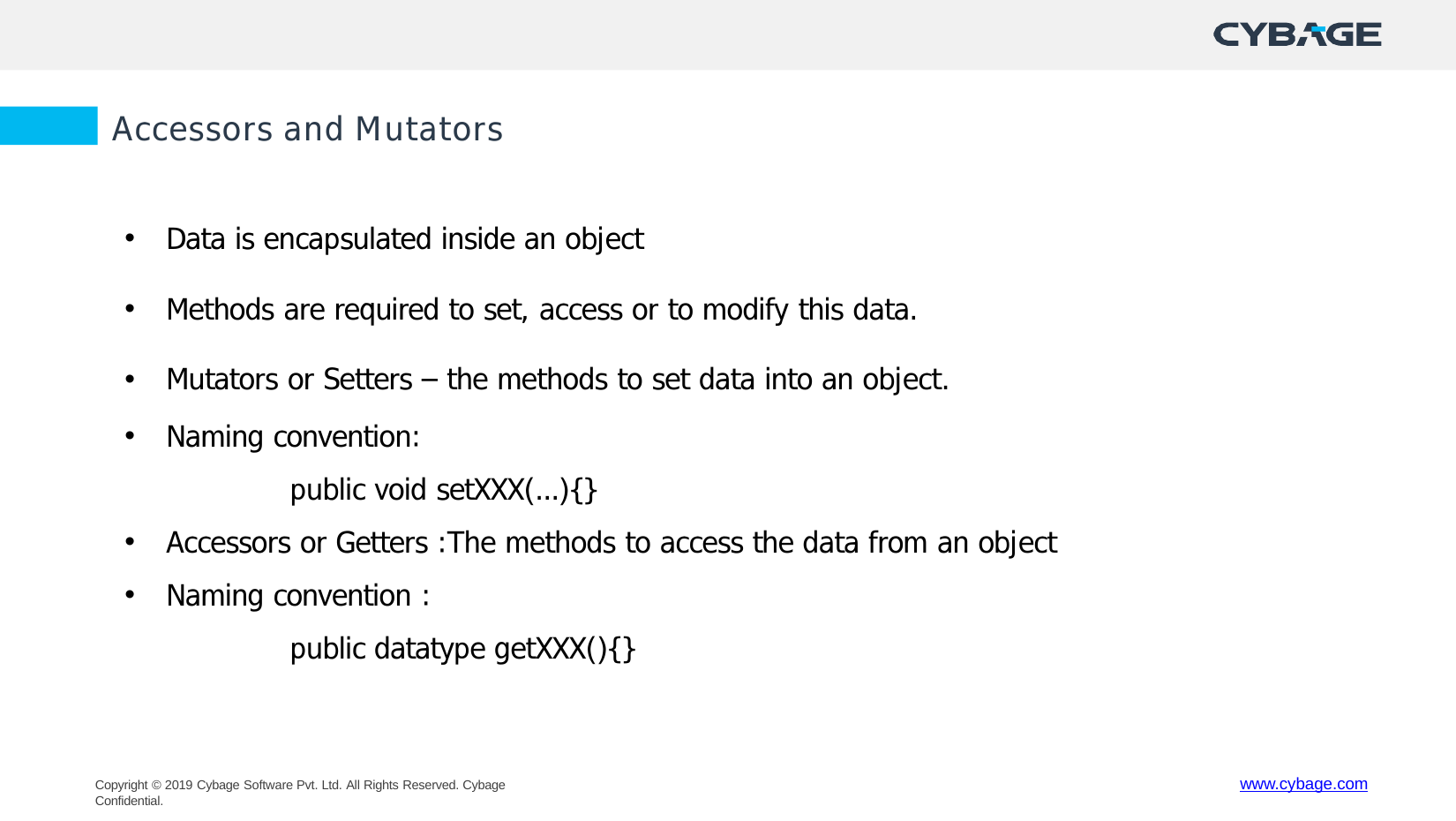

# Accessors and Mutators
Data is encapsulated inside an object

Methods are required to set, access or to modify this data.

Mutators or Setters – the methods to set data into an object.
Naming convention:
public void setXXX(…){}
Accessors or Getters :The methods to access the data from an object
Naming convention :
public datatype getXXX(){}
www.cybage.com
Copyright © 2019 Cybage Software Pvt. Ltd. All Rights Reserved. Cybage Confidential.